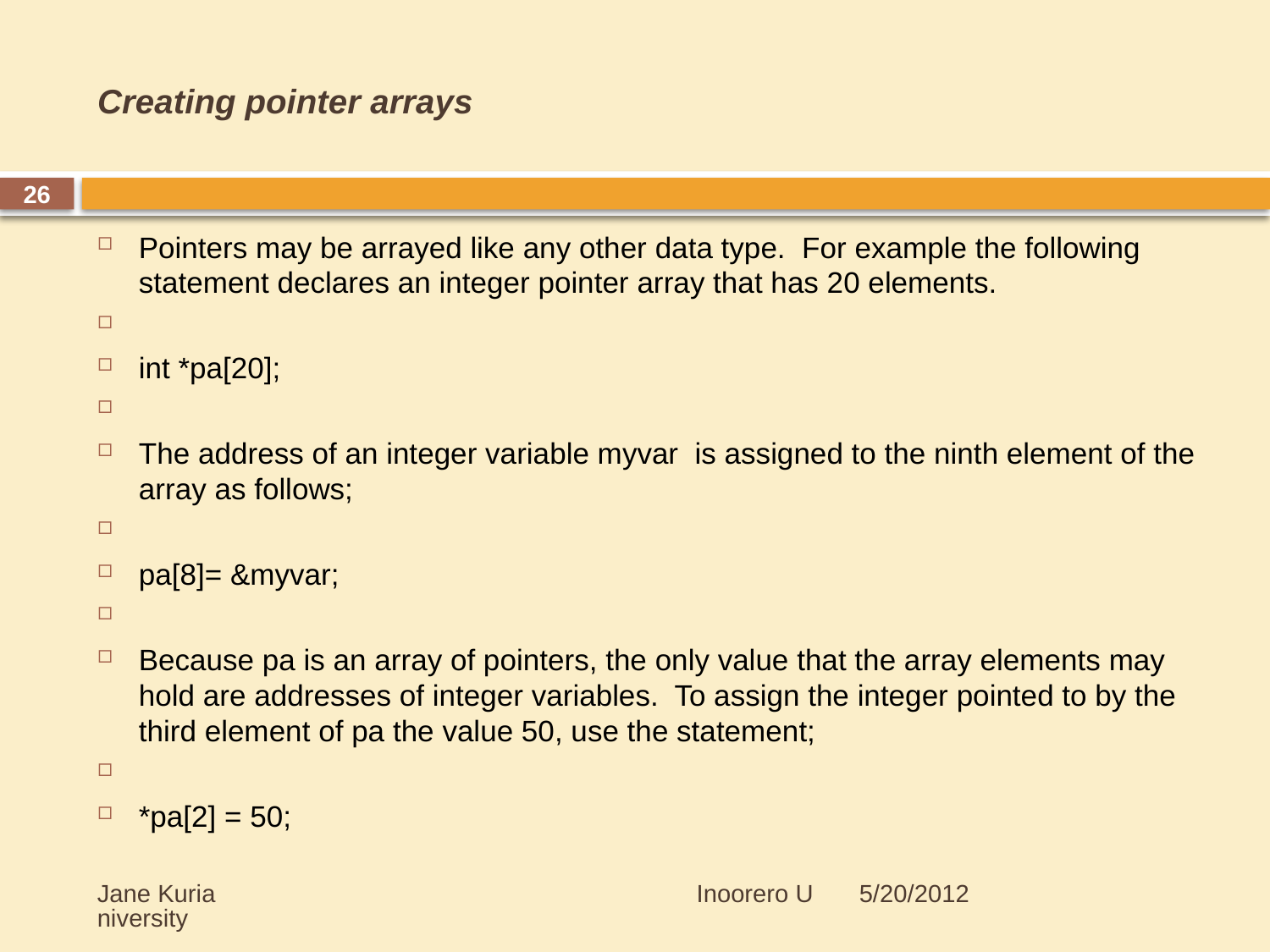

# Creating pointer arrays
26
Pointers may be arrayed like any other data type.  For example the following statement declares an integer pointer array that has 20 elements.

int *pa[20];

The address of an integer variable myvar  is assigned to the ninth element of the array as follows;

pa[8]= &myvar;

Because pa is an array of pointers, the only value that the array elements may hold are addresses of integer variables.  To assign the integer pointed to by the third element of pa the value 50, use the statement;

*pa[2] = 50;

Jane Kuria                                                                     Inoorero University
5/20/2012